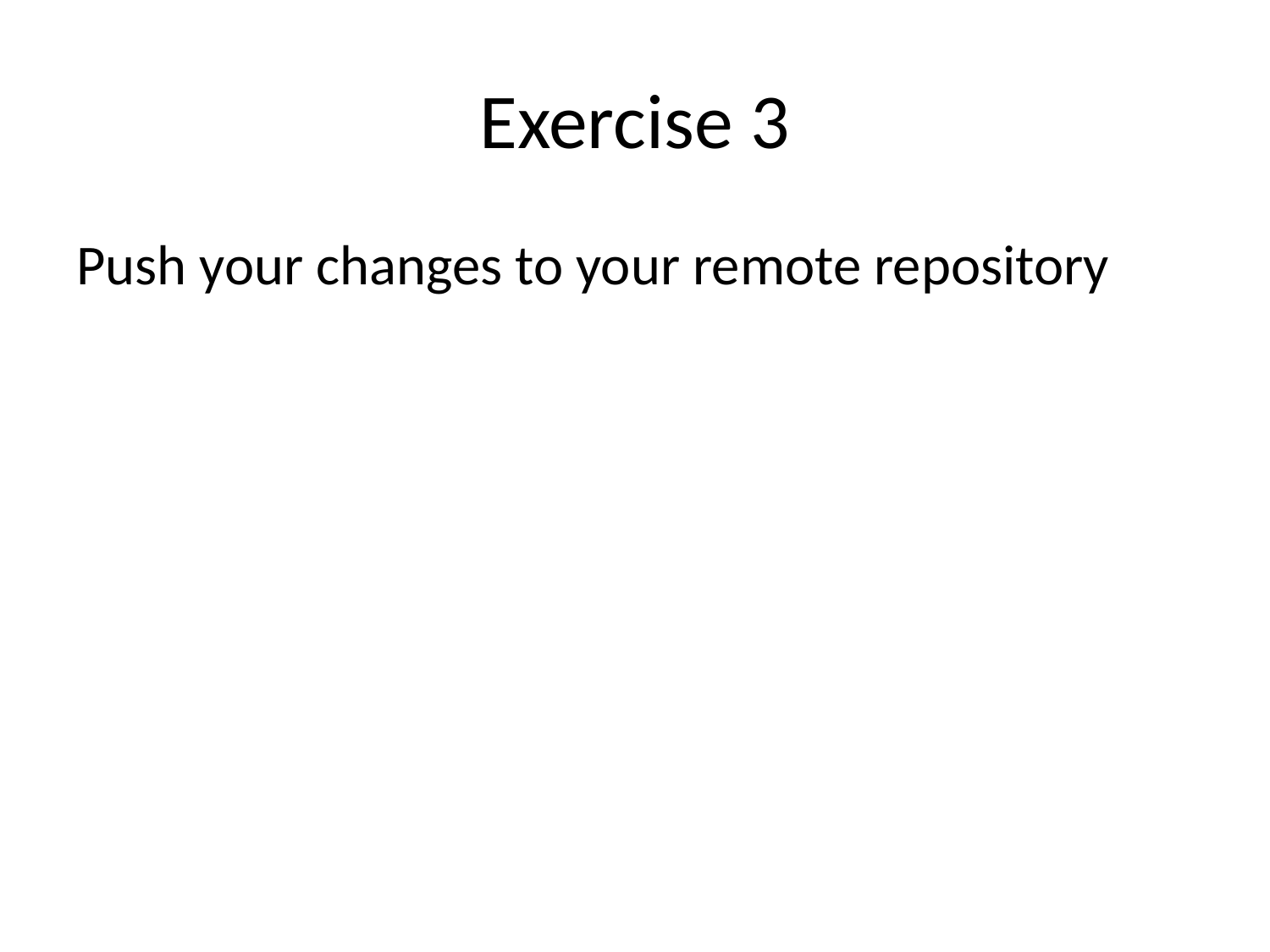

# Exercise 3
Push your changes to your remote repository